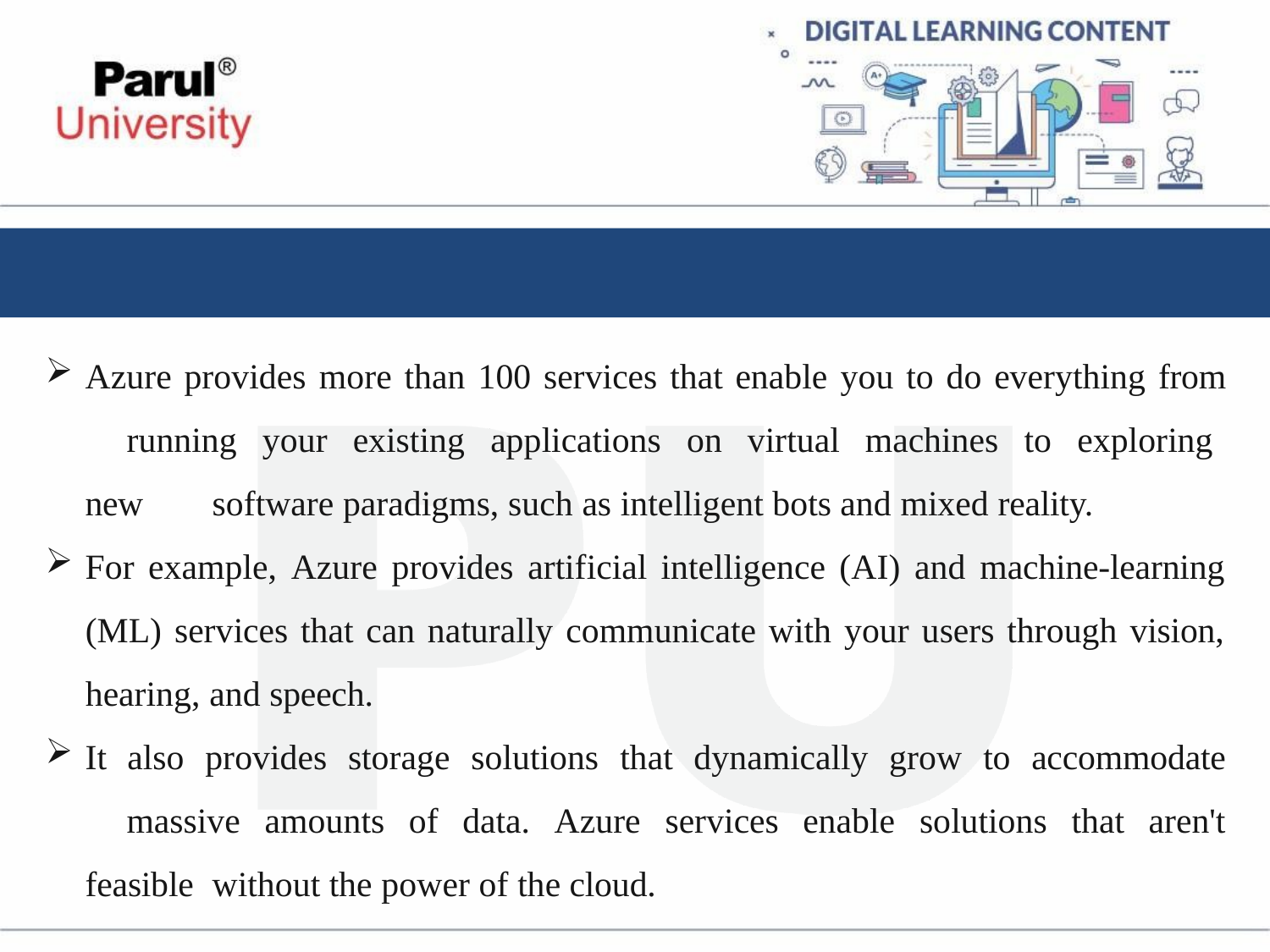

Azure provides more than 100 services that enable you to do everything from 	running  your  existing  applications  on  virtual  machines  to  exploring  new 	software paradigms, such as intelligent bots and mixed reality.
For example, Azure provides artificial intelligence (AI) and machine-learning
(ML) services that can naturally communicate with your users through vision,
hearing, and speech.
It  also  provides  storage  solutions  that  dynamically  grow  to  accommodate 	massive amounts of data. Azure services enable solutions that aren't feasible 	without the power of the cloud.